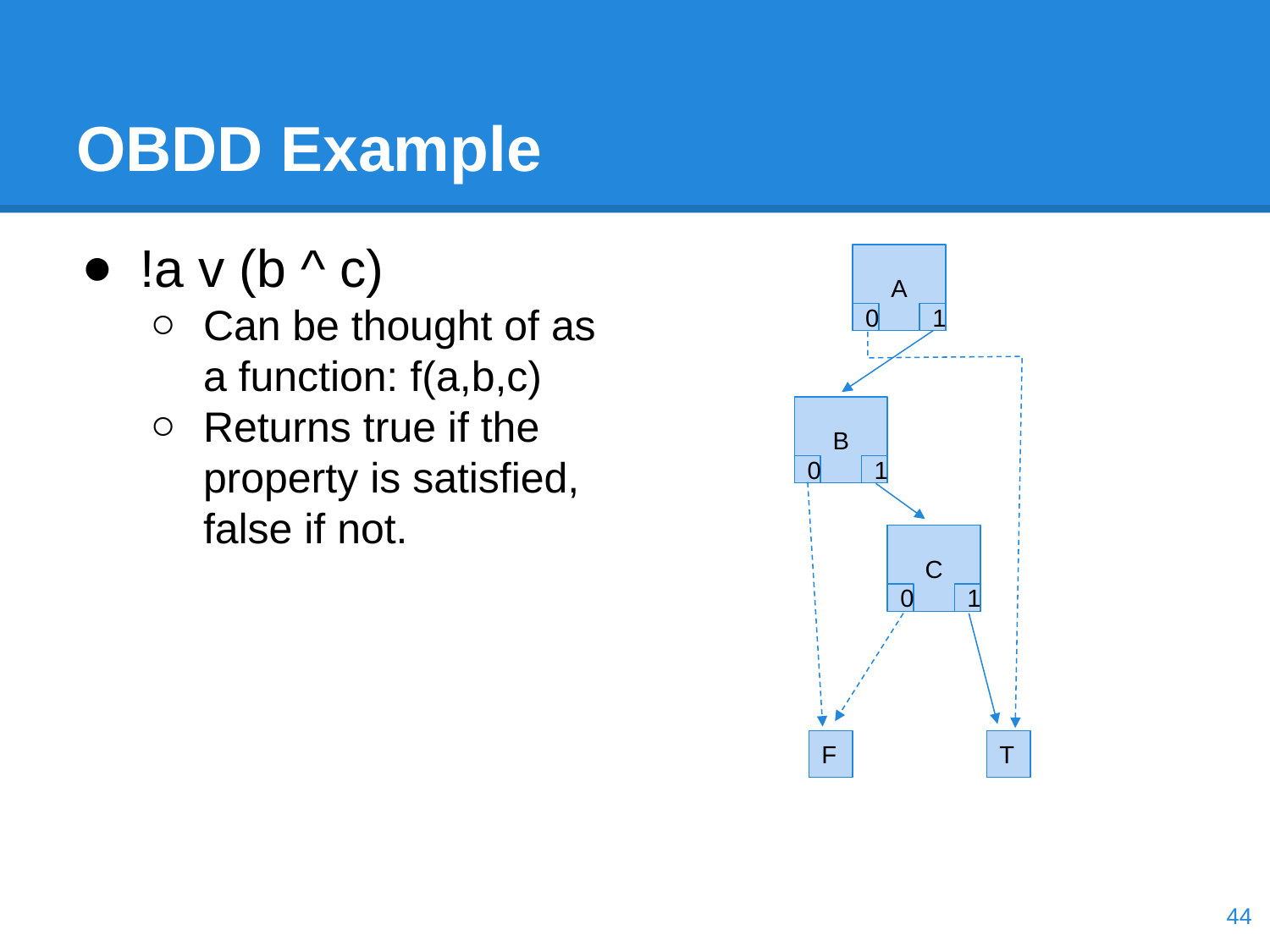

# OBDD Example
!a v (b ^ c)
Can be thought of as a function: f(a,b,c)
Returns true if the property is satisfied, false if not.
A
0
1

B
0
1

C
0
1

F
T
44